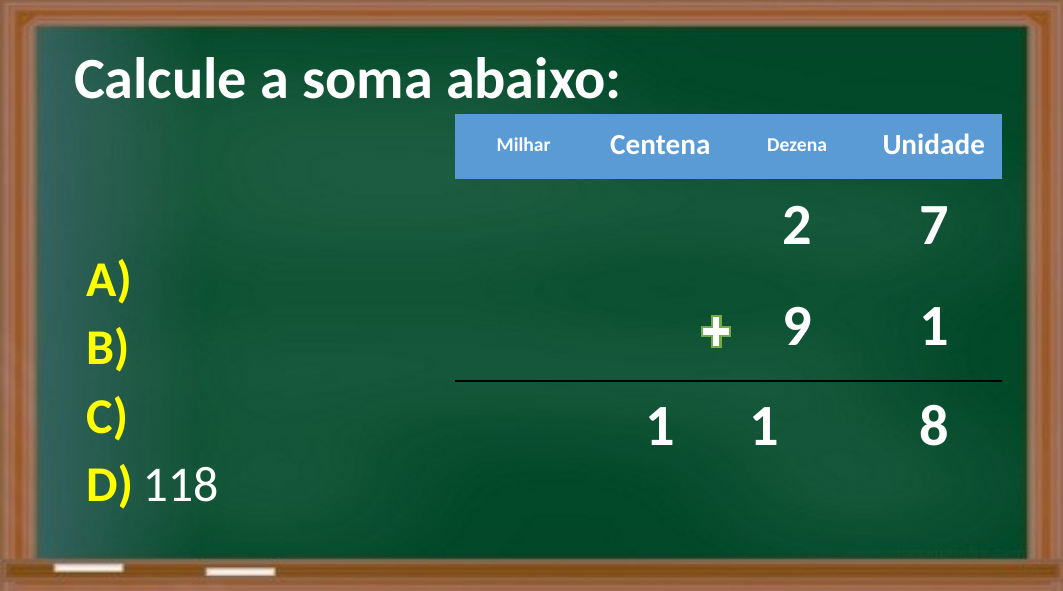

Calcule a soma abaixo:
| Milhar | Centena | Dezena | Unidade |
| --- | --- | --- | --- |
|  |  | 2 | 7 |
|  |  | 9 | 1 |
|  | 1 | 1 | 8 |
A)
B)

C)
D) 118